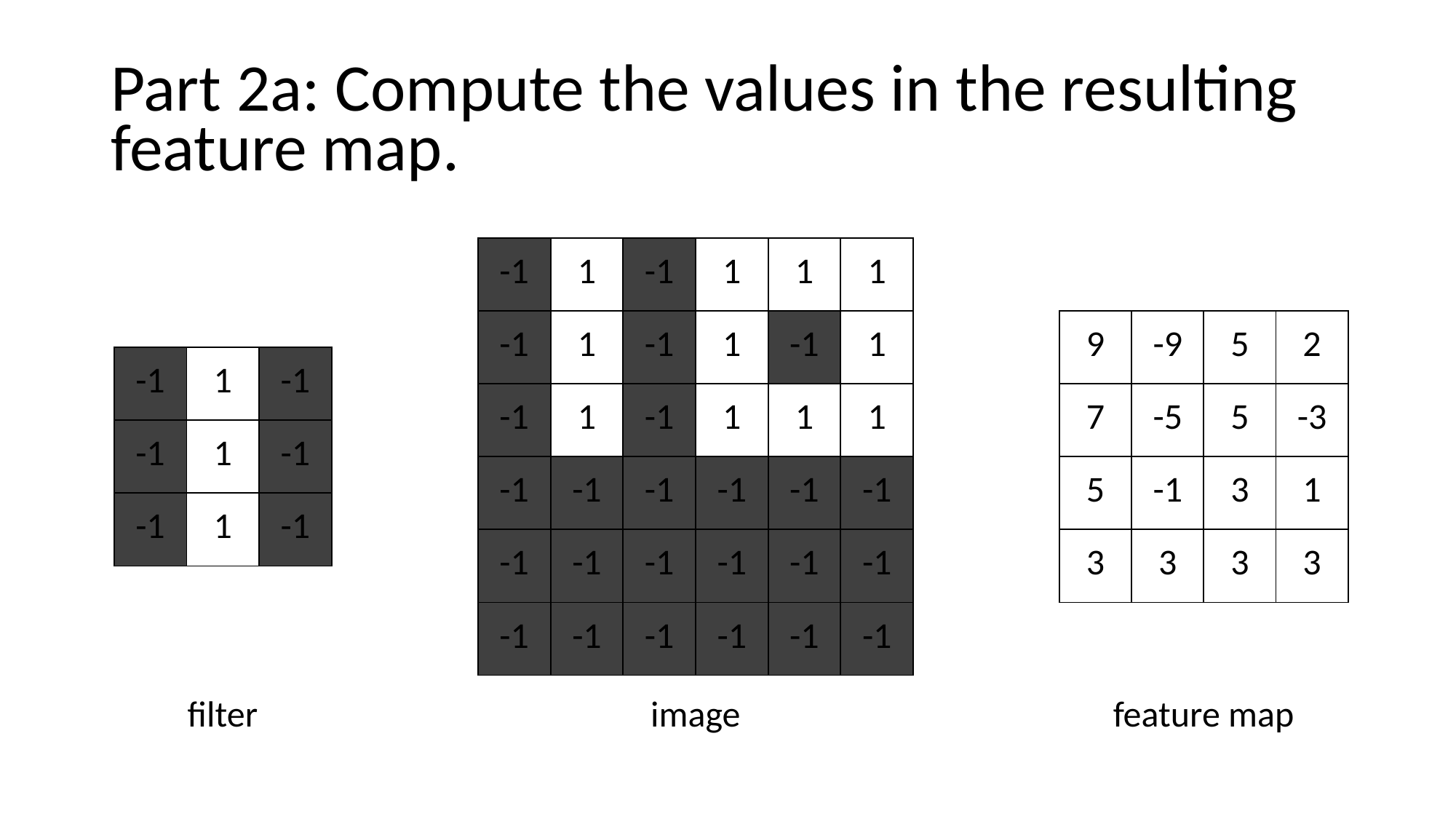

# Part 2a: Compute the values in the resulting feature map.
| -1 | 1 | -1 | 1 | 1 | 1 |
| --- | --- | --- | --- | --- | --- |
| -1 | 1 | -1 | 1 | -1 | 1 |
| -1 | 1 | -1 | 1 | 1 | 1 |
| -1 | -1 | -1 | -1 | -1 | -1 |
| -1 | -1 | -1 | -1 | -1 | -1 |
| -1 | -1 | -1 | -1 | -1 | -1 |
| 9 | -9 | 5 | 2 |
| --- | --- | --- | --- |
| 7 | -5 | 5 | -3 |
| 5 | -1 | 3 | 1 |
| 3 | 3 | 3 | 3 |
| -1 | 1 | -1 |
| --- | --- | --- |
| -1 | 1 | -1 |
| -1 | 1 | -1 |
filter
image
feature map